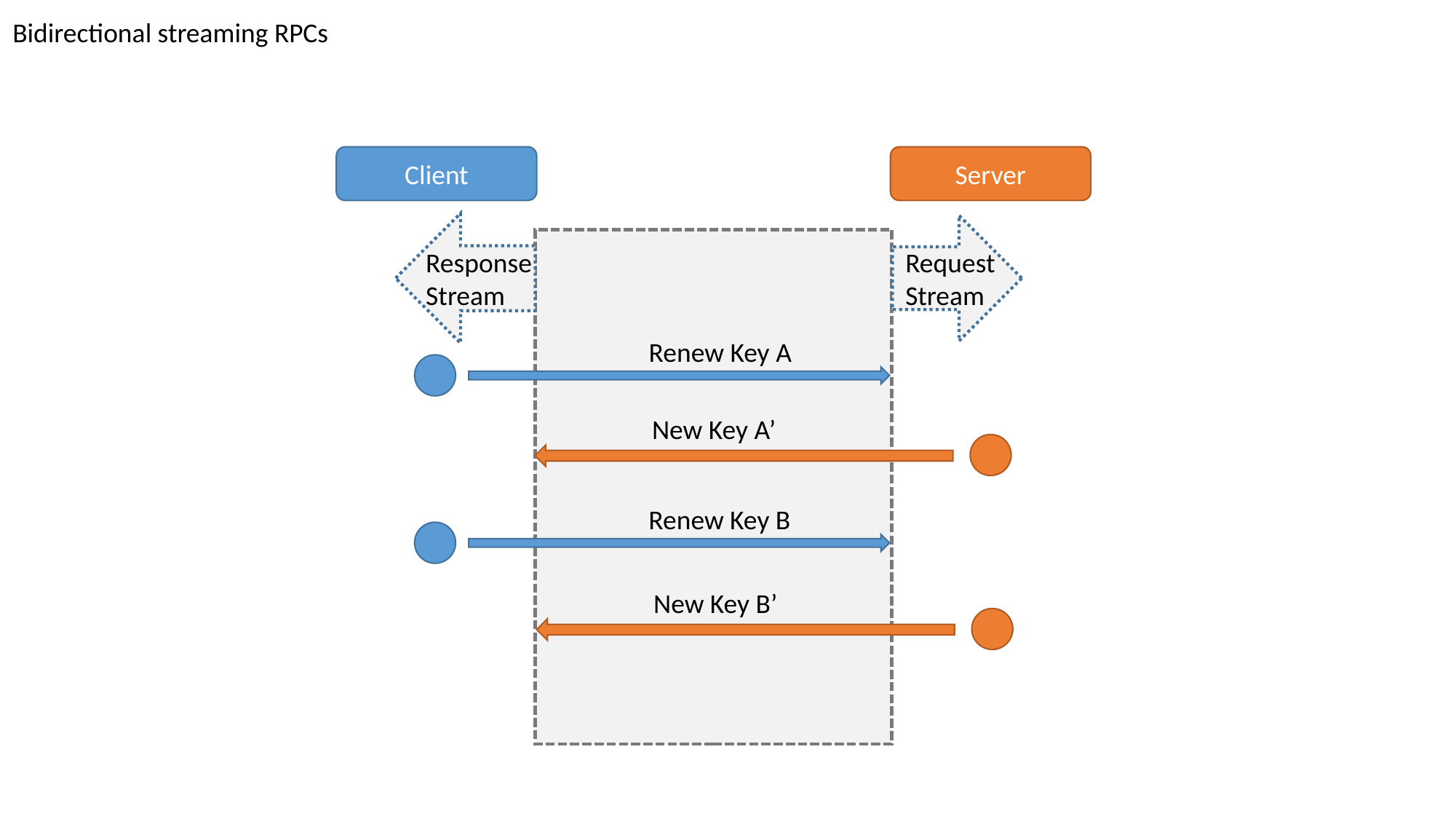

Bidirectional streaming RPCs
Server
Client

Response
Stream
Request
Stream
Renew Key A

New Key A’

Renew Key B

New Key B’